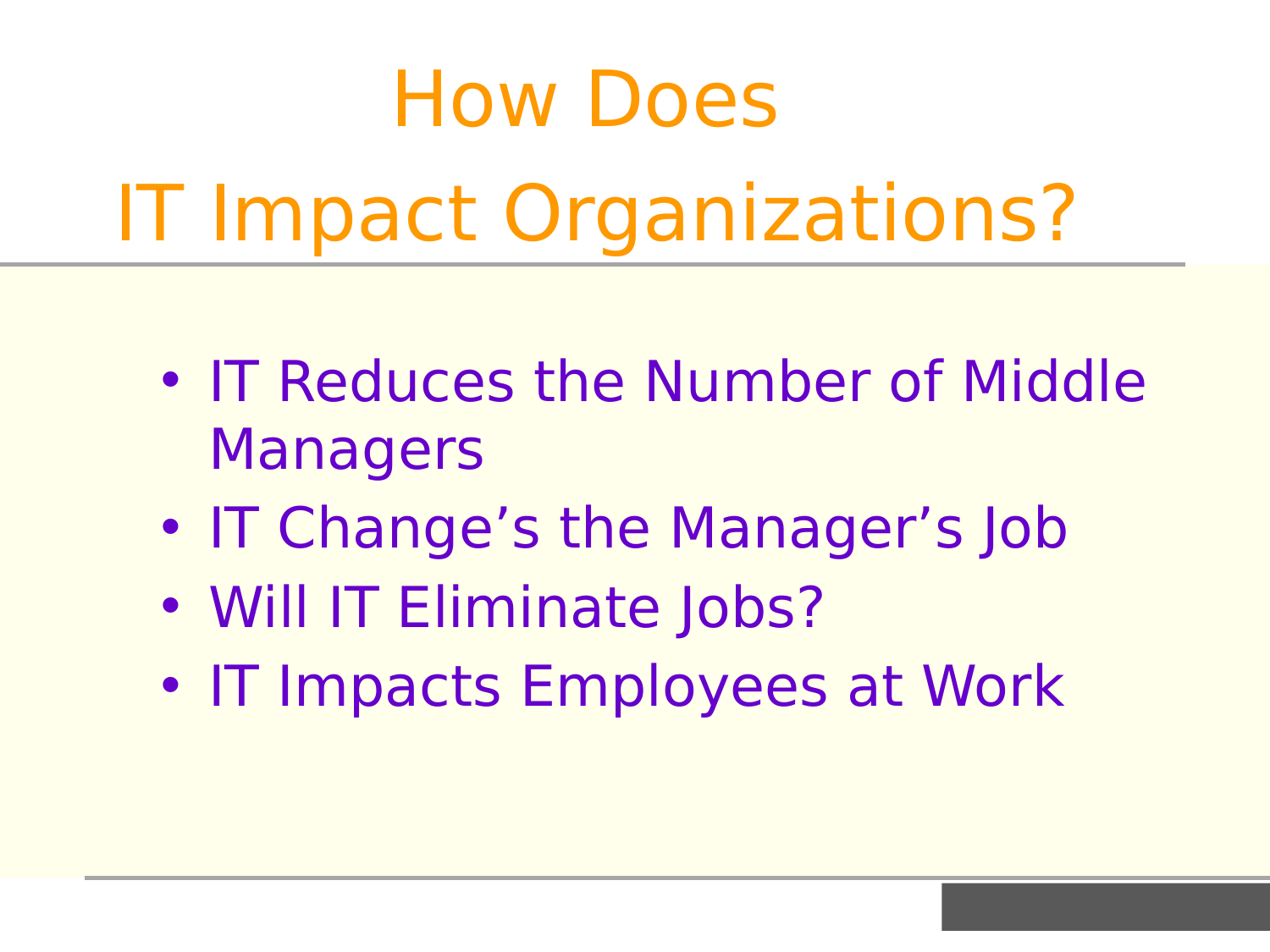

How Does
IT Impact Organizations?
IT Reduces the Number of Middle Managers
IT Change’s the Manager’s Job
Will IT Eliminate Jobs?
IT Impacts Employees at Work